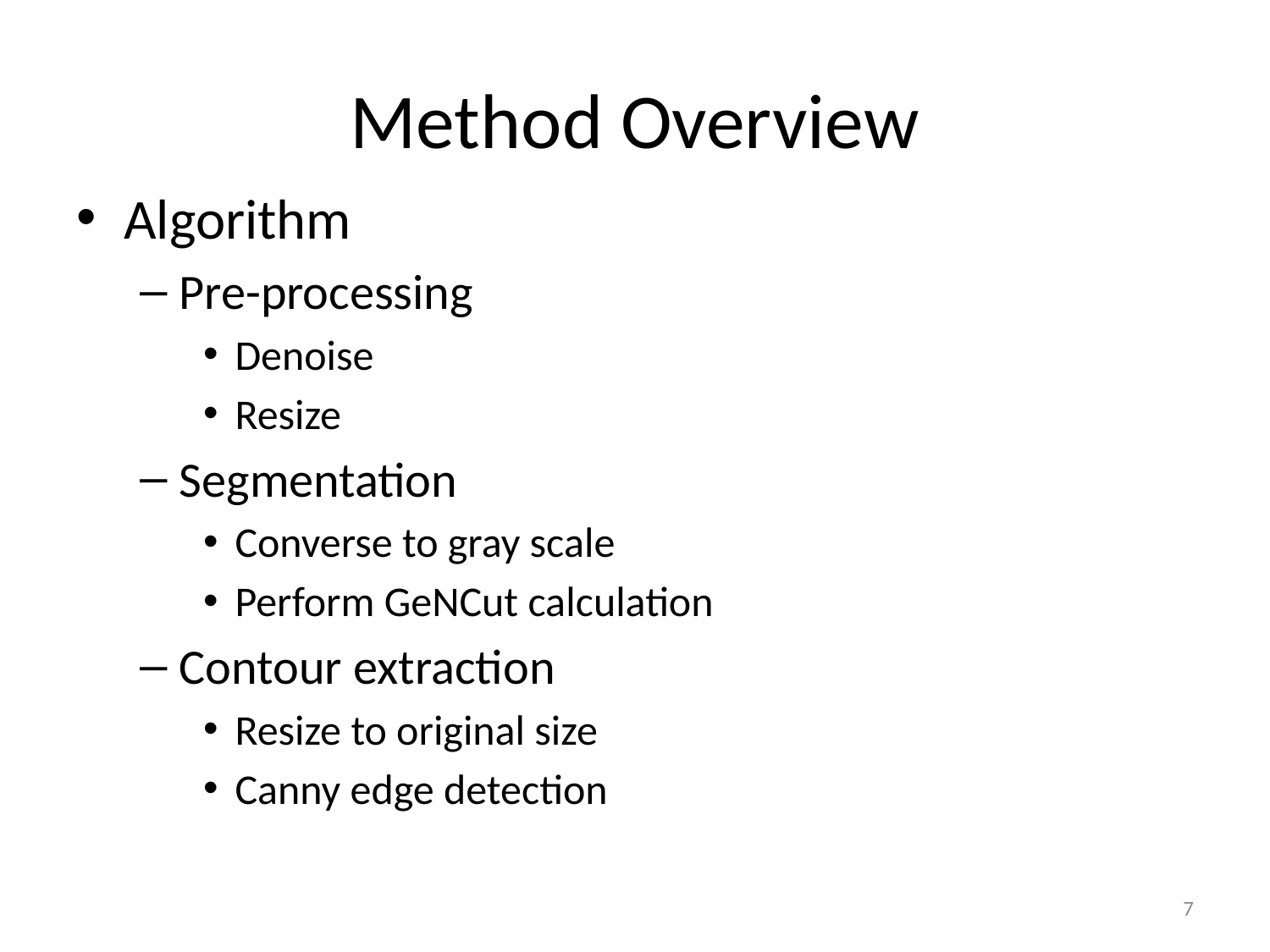

# Method Overview
Algorithm
Pre-processing
Denoise
Resize
Segmentation
Converse to gray scale
Perform GeNCut calculation
Contour extraction
Resize to original size
Canny edge detection
7